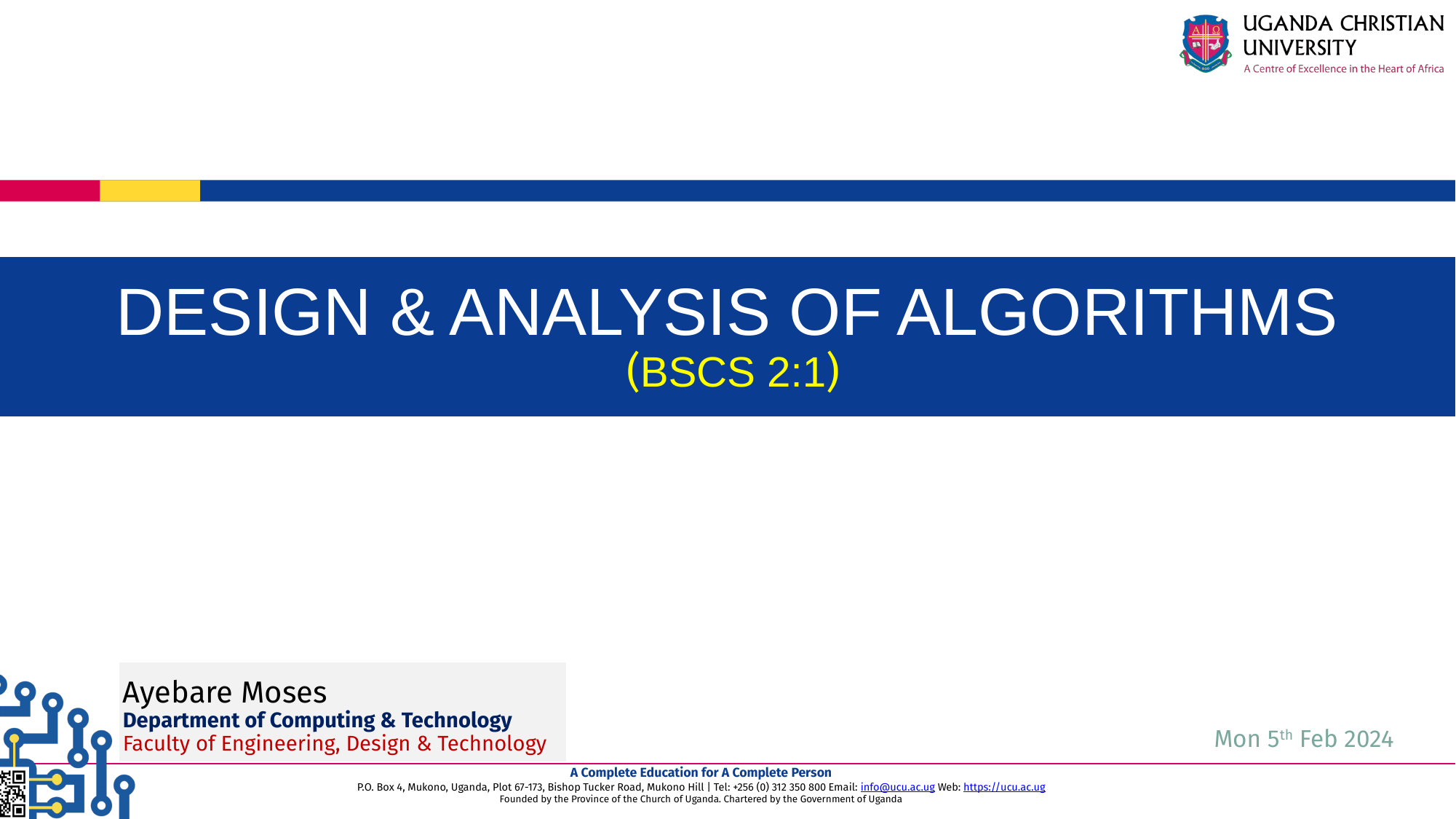

DESIGN & ANALYSIS OF ALGORITHMS
 (BSCS 2:1)

Ayebare Moses
Department of Computing & Technology
Faculty of Engineering, Design & Technology
Mon 5th Feb 2024